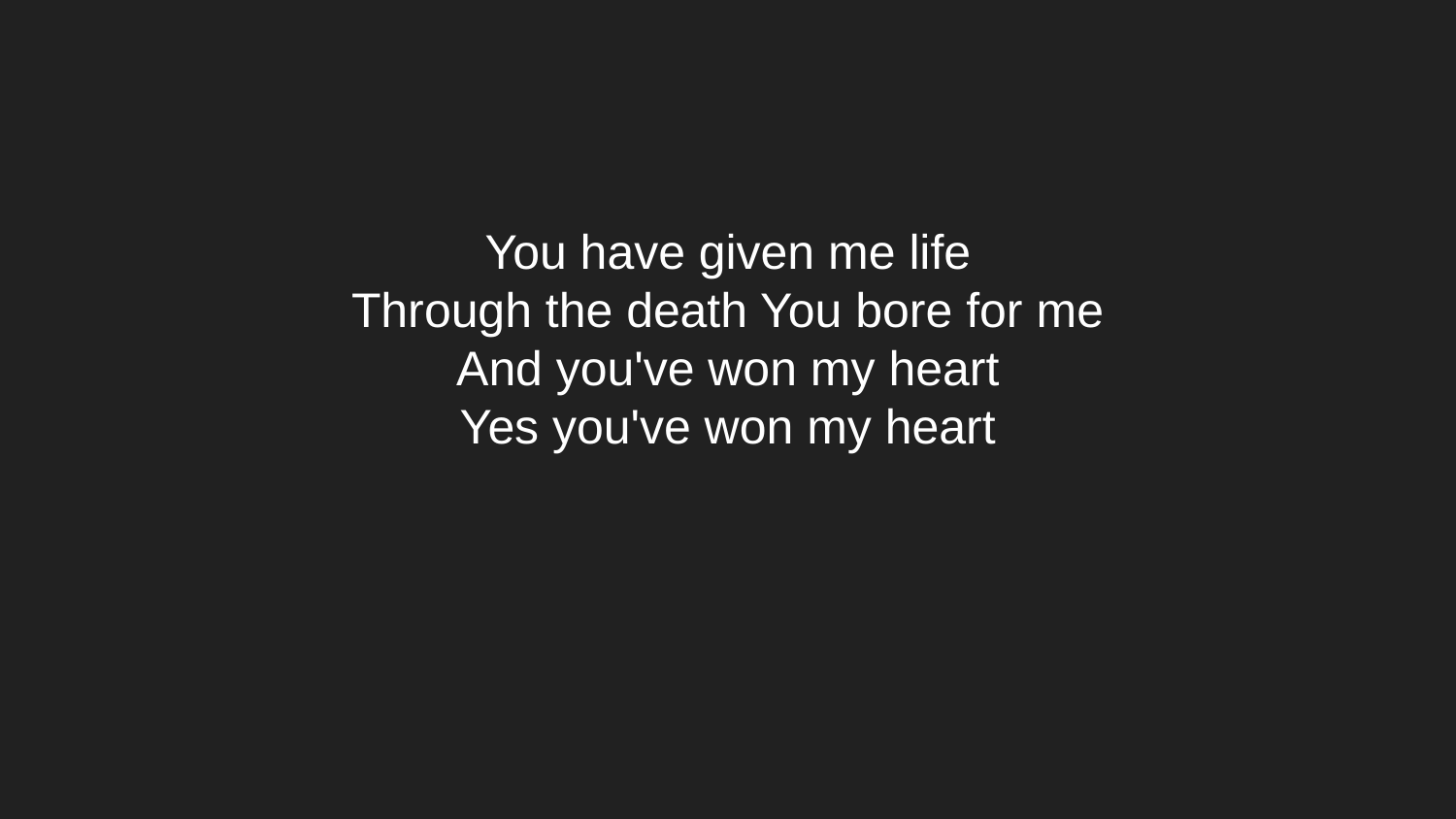

You have given me life
Through the death You bore for me
And you've won my heart
Yes you've won my heart